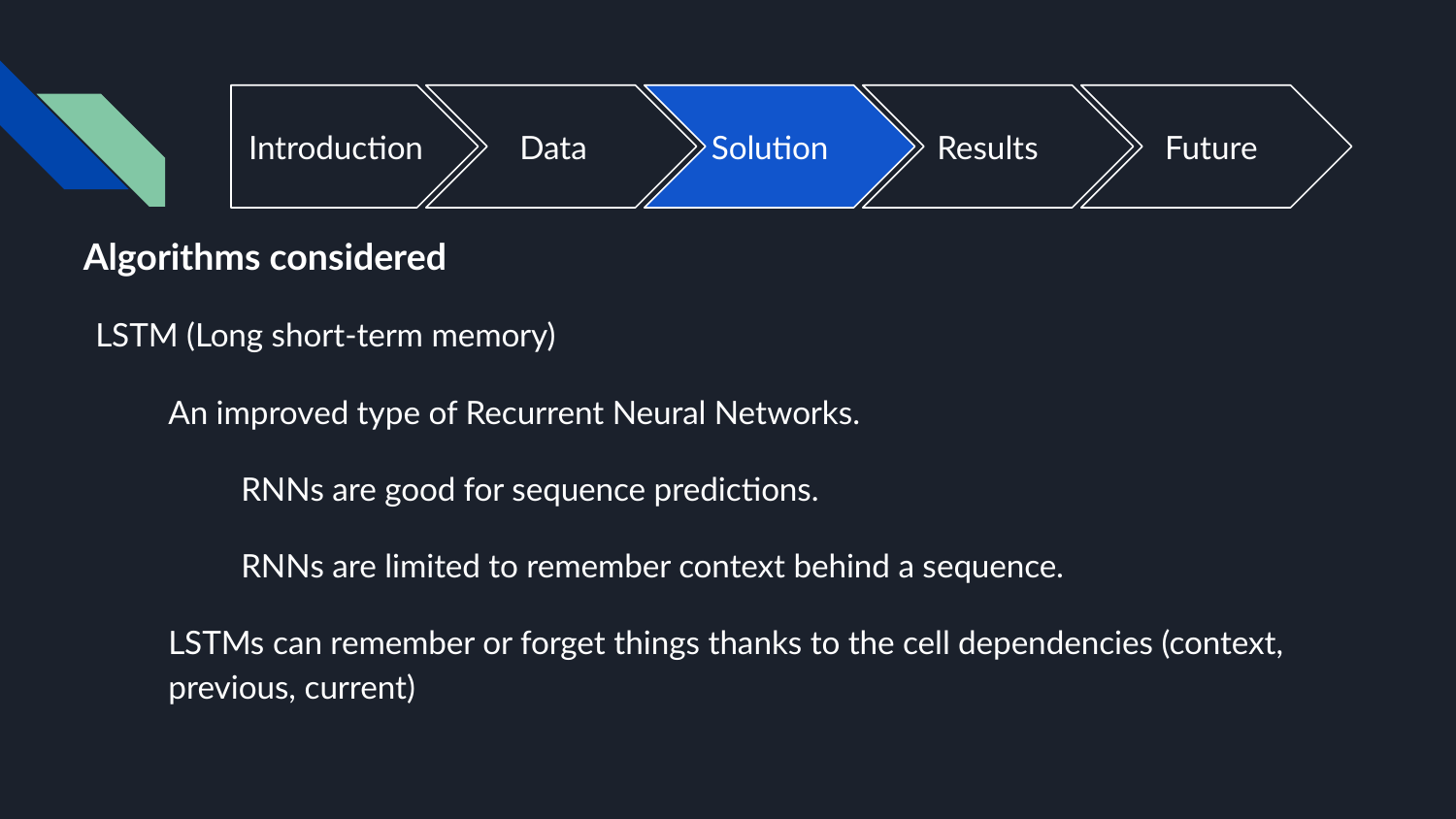

Introduction
Data
Solution
Results
Future

Algorithms considered
LSTM (Long short-term memory)
An improved type of Recurrent Neural Networks.
RNNs are good for sequence predictions.
RNNs are limited to remember context behind a sequence.
LSTMs can remember or forget things thanks to the cell dependencies (context, previous, current)

Option 2. LGBM Classifier
Decision Tree Boosting Algorithm
Speed / Memory optimized